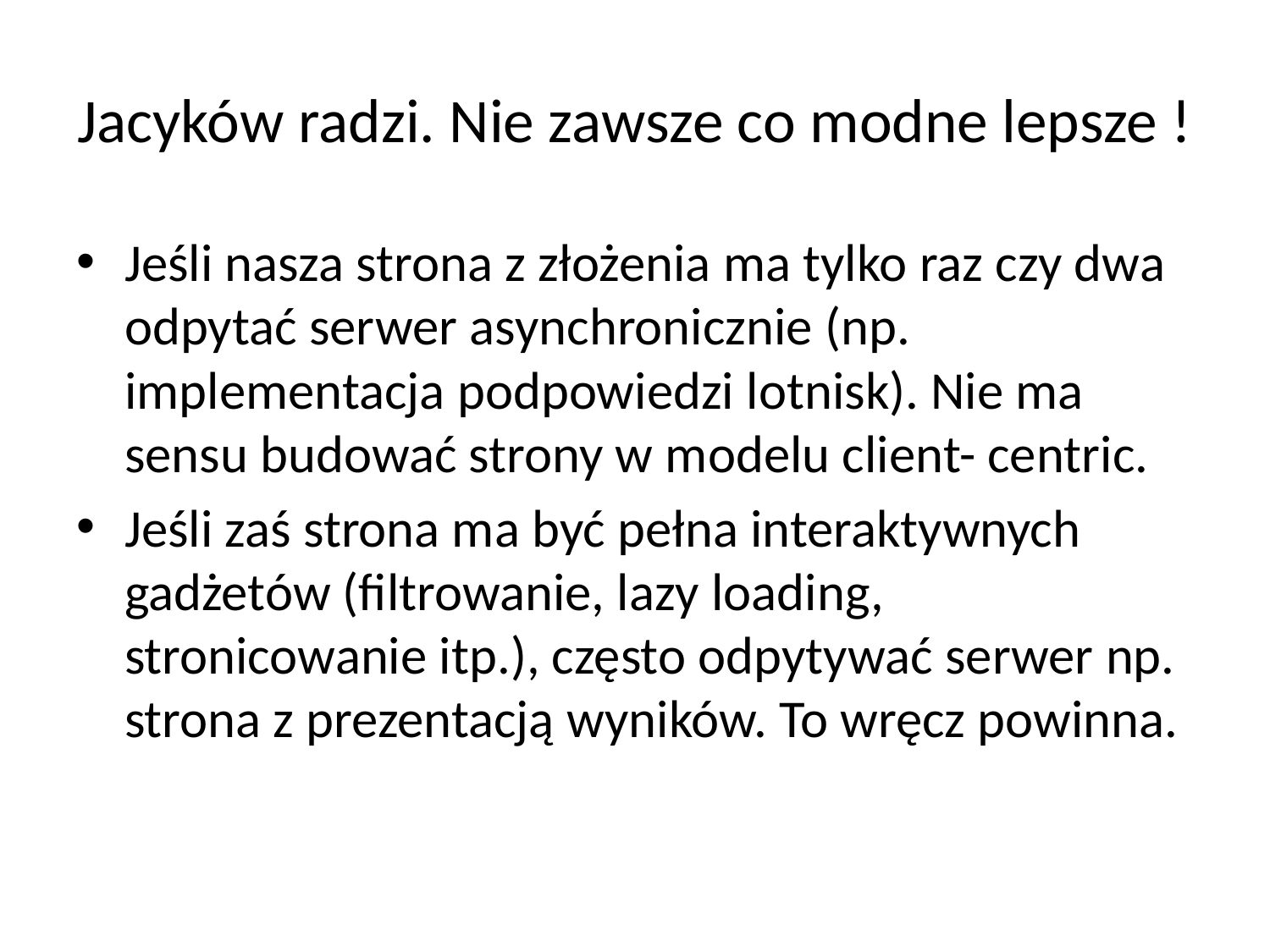

# Jacyków radzi. Nie zawsze co modne lepsze !
Jeśli nasza strona z złożenia ma tylko raz czy dwa odpytać serwer asynchronicznie (np. implementacja podpowiedzi lotnisk). Nie ma sensu budować strony w modelu client- centric.
Jeśli zaś strona ma być pełna interaktywnych gadżetów (filtrowanie, lazy loading, stronicowanie itp.), często odpytywać serwer np. strona z prezentacją wyników. To wręcz powinna.